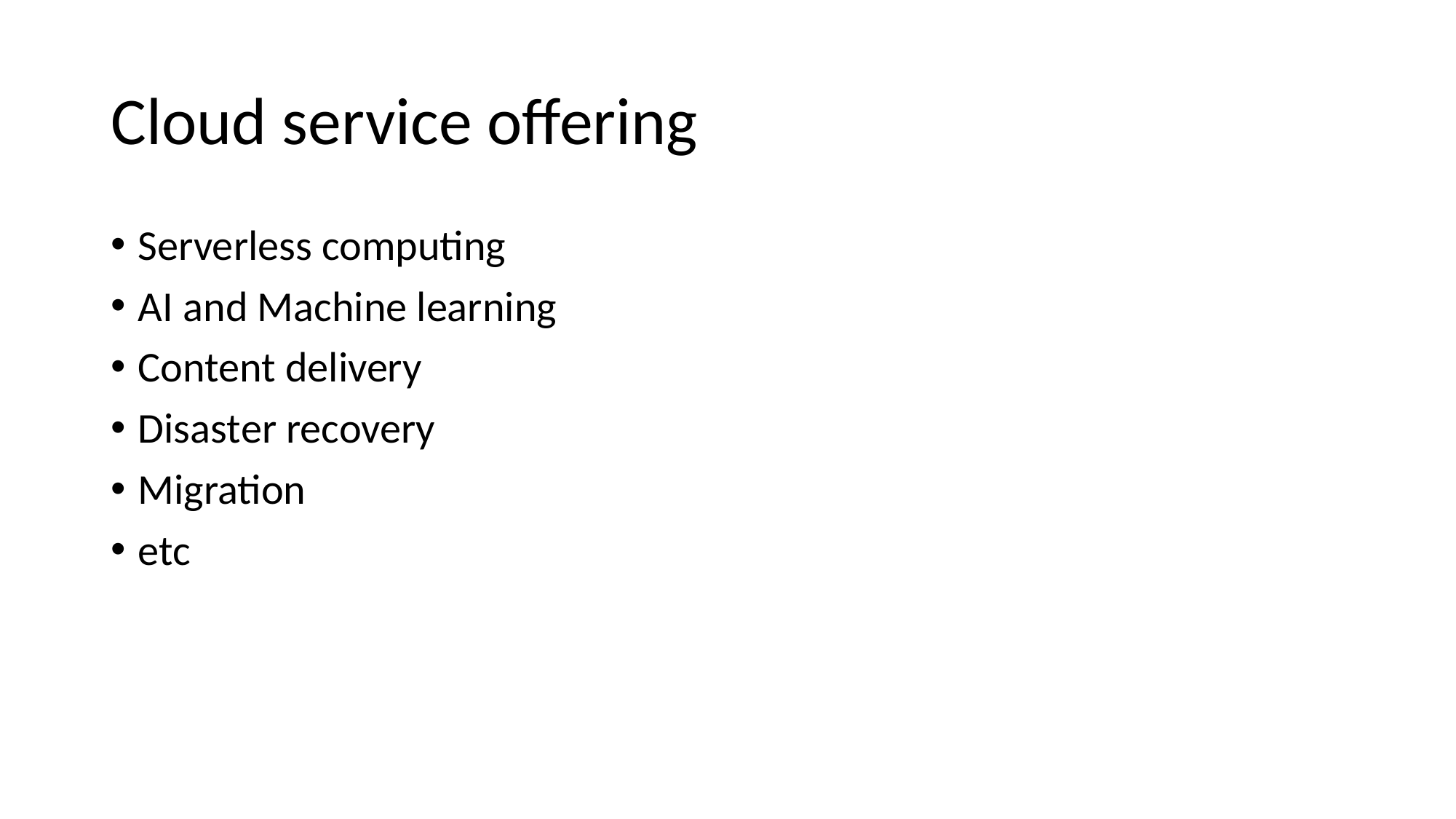

# Cloud service offering
Serverless computing
AI and Machine learning
Content delivery
Disaster recovery
Migration
etc